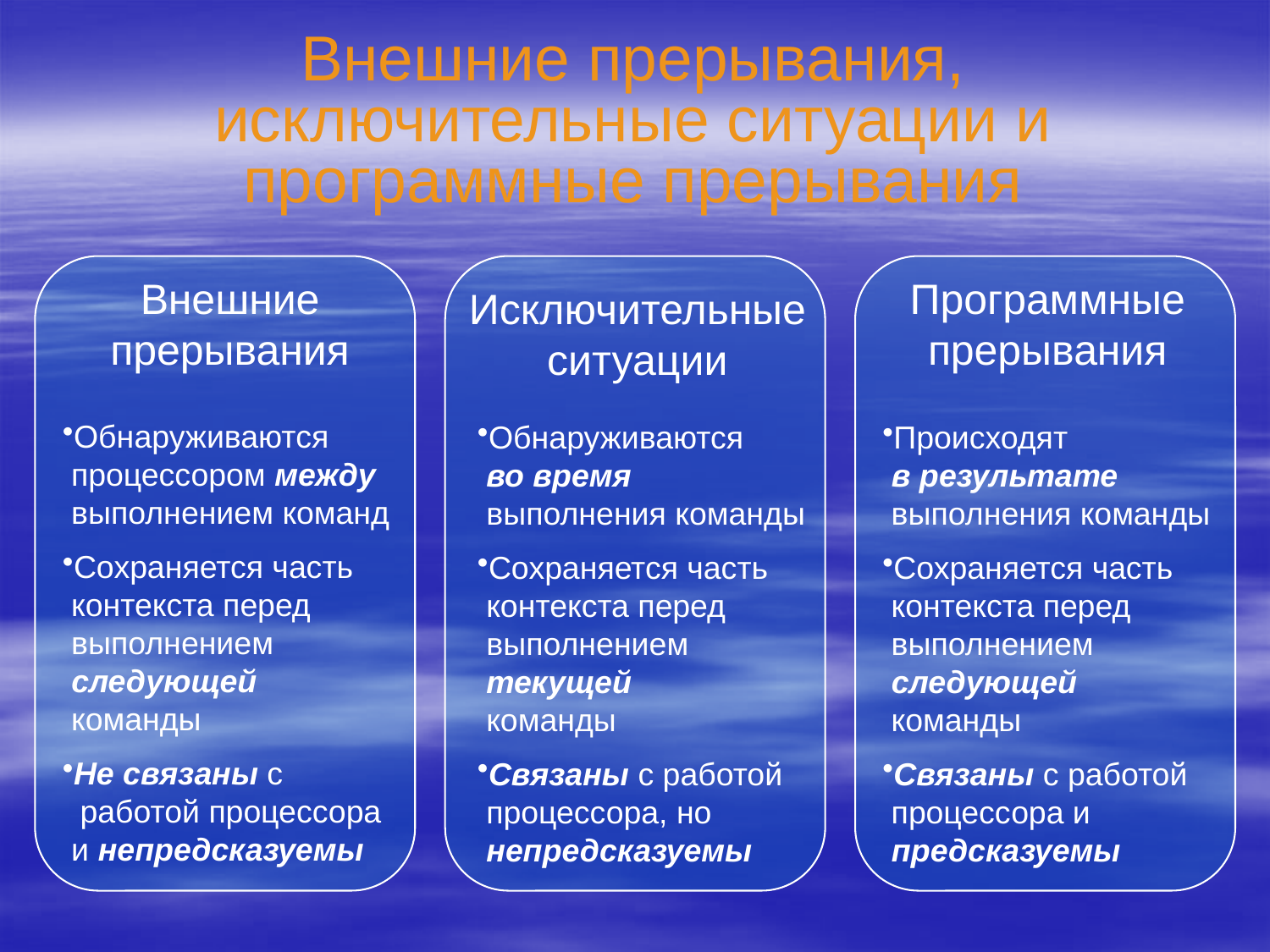

# Внешние прерывания, исключительные ситуации и программные прерывания

Внешние
прерывания
Программные прерывания
Исключительные ситуации
Обнаруживаются
 процессором между
 выполнением команд
Сохраняется часть
 контекста перед
 выполнением
 следующей
 команды
Не связаны с
  работой процессора
 и непредсказуемы
Обнаруживаются
 во время
 выполнения команды
Сохраняется часть
 контекста перед
 выполнением
 текущей
 команды
Связаны с работой
 процессора, но
 непредсказуемы
Происходят
 в результате
 выполнения команды
Сохраняется часть
 контекста перед
 выполнением
 следующей
 команды
Связаны с работой
 процессора и
 предсказуемы